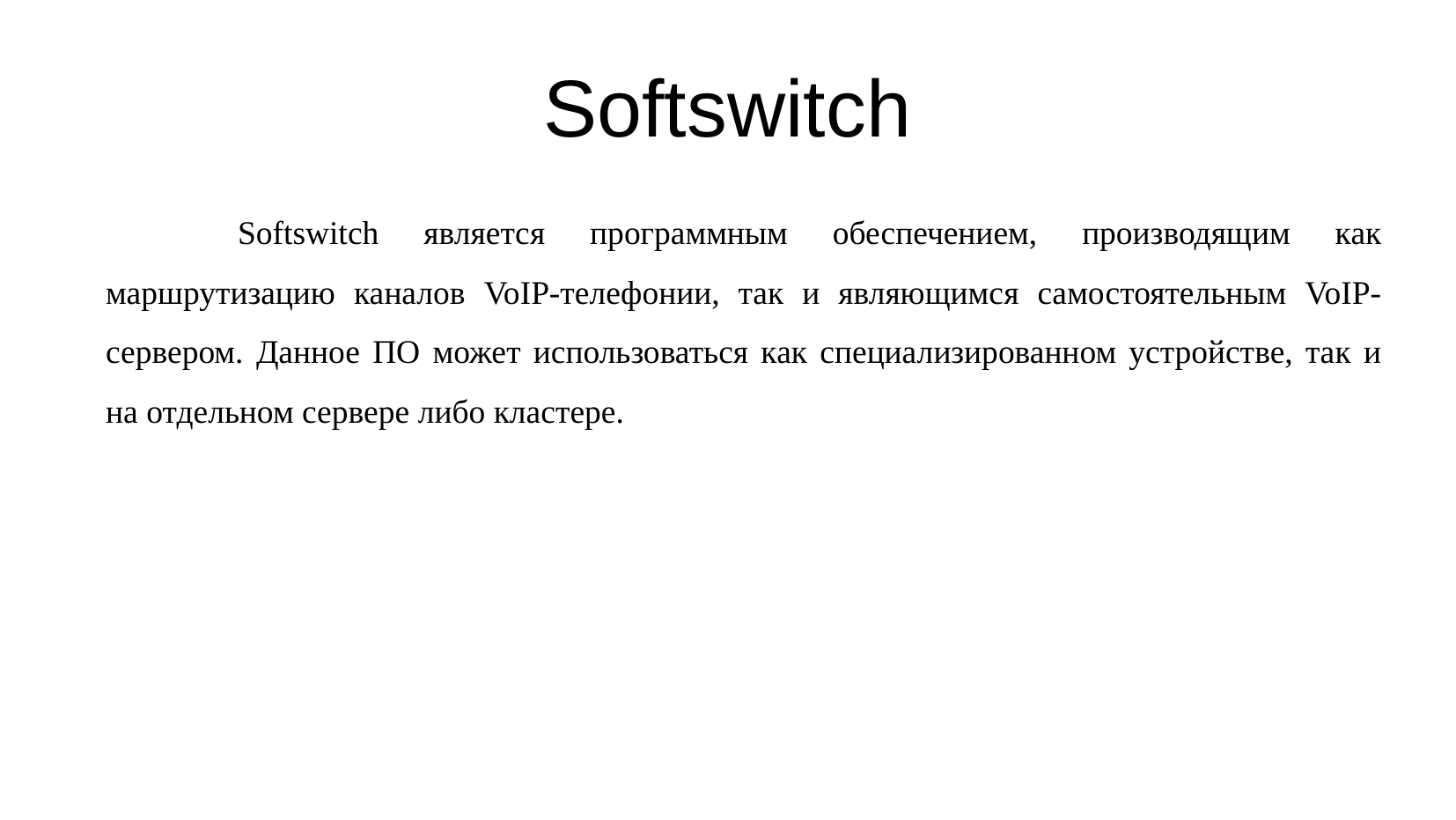

# Softswitch
	Softswitch является программным обеспечением, производящим как маршрутизацию каналов VoIP-телефонии, так и являющимся самостоятельным VoIP-сервером. Данное ПО может использоваться как специализированном устройстве, так и на отдельном сервере либо кластере.